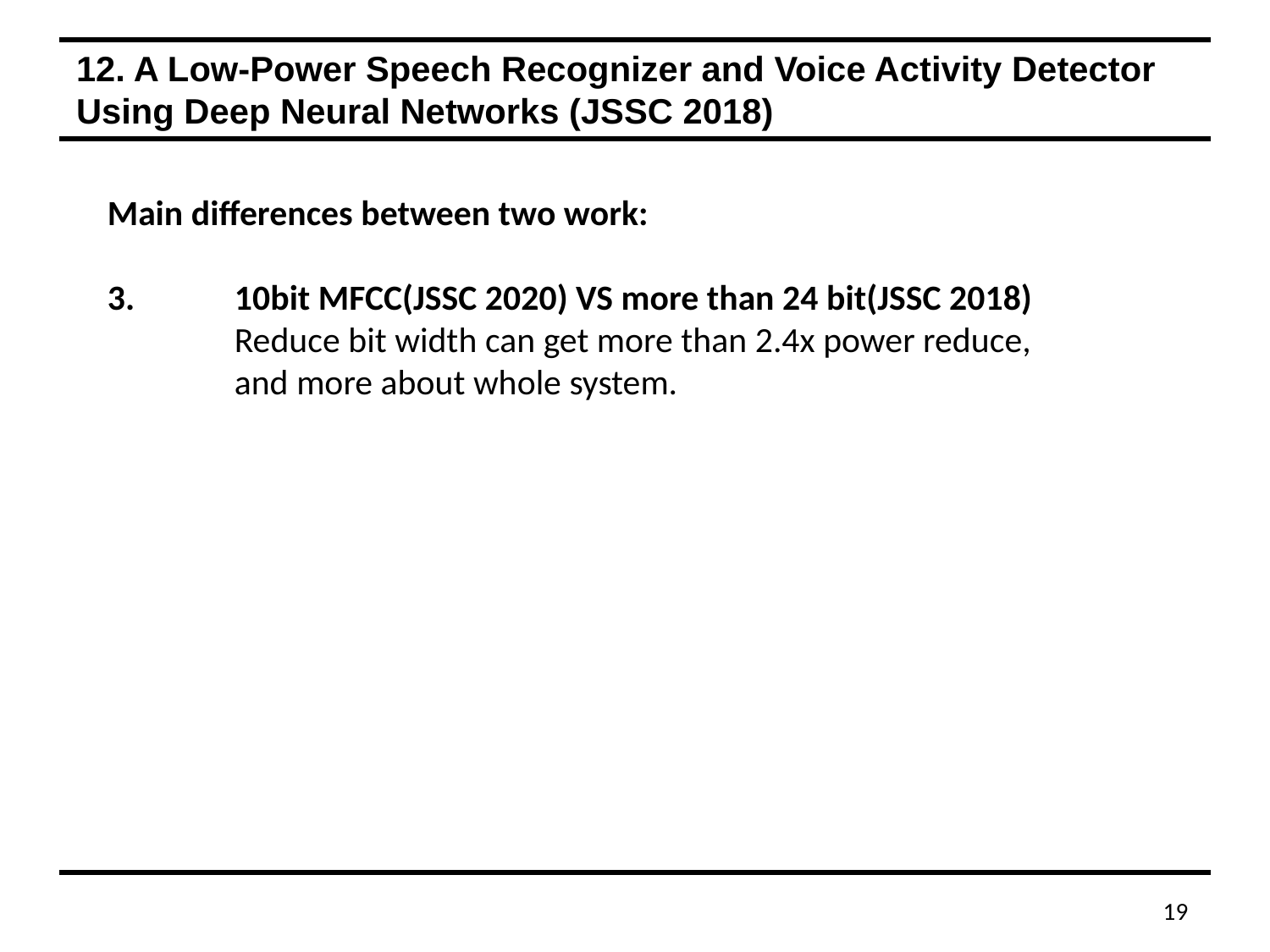

# 12. A Low-Power Speech Recognizer and Voice Activity Detector Using Deep Neural Networks (JSSC 2018)
Main differences between two work:

3.	10bit MFCC(JSSC 2020) VS more than 24 bit(JSSC 2018)
	Reduce bit width can get more than 2.4x power reduce,
	and more about whole system.